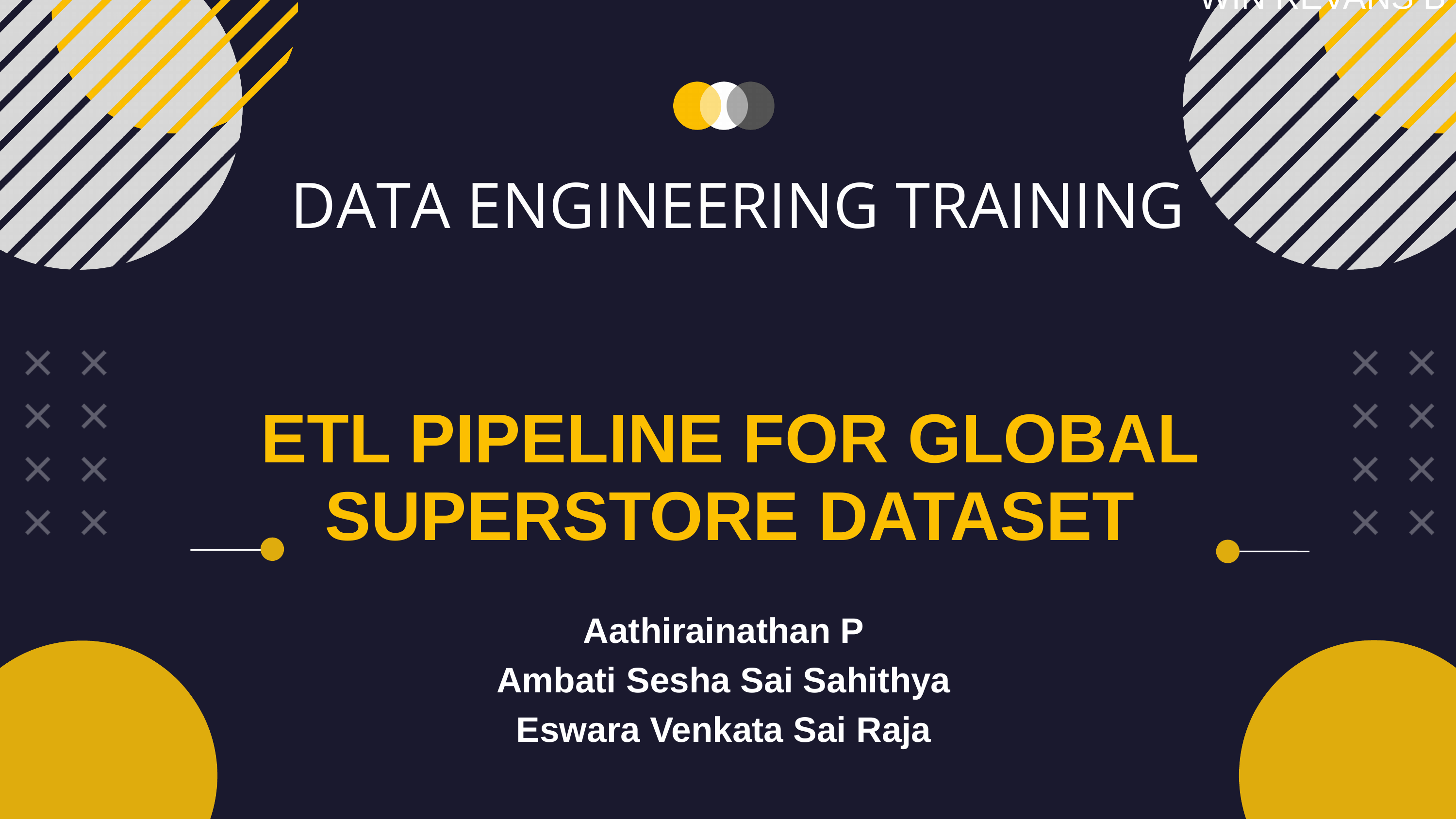

SANJAY K 20BCE0020
SANJIT NARAYANAN G 20BCE0052
WIN REVANS B 20BCE0971

DATA ENGINEERING TRAINING

ETL PIPELINE FOR GLOBAL SUPERSTORE DATASET

Aathirainathan P
Ambati Sesha Sai Sahithya
Eswara Venkata Sai Raja